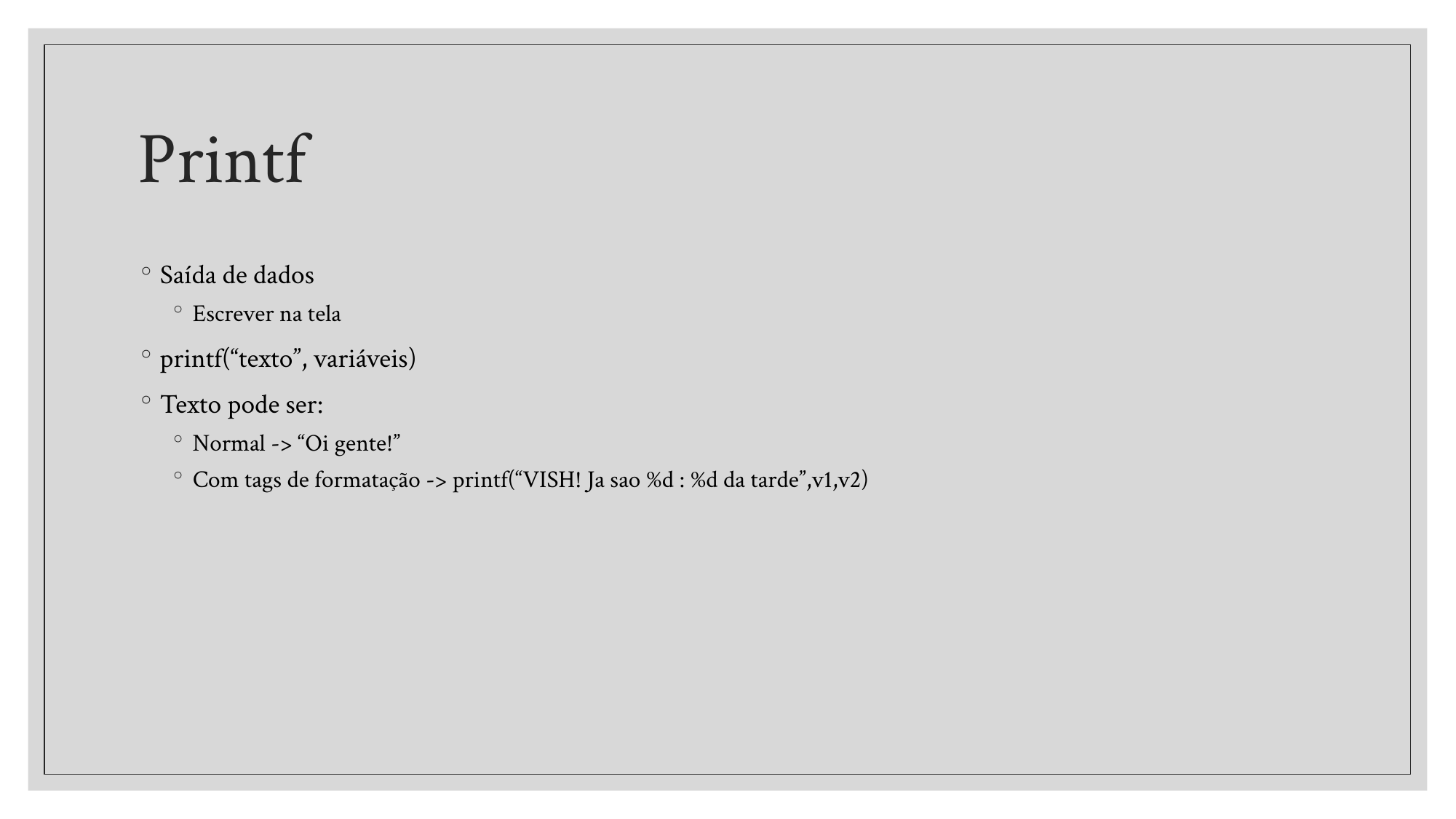

# Printf
Saída de dados
Escrever na tela
printf(“texto”, variáveis)
Texto pode ser:
Normal -> “Oi gente!”
Com tags de formatação -> printf(“VISH! Ja sao %d : %d da tarde”,v1,v2)